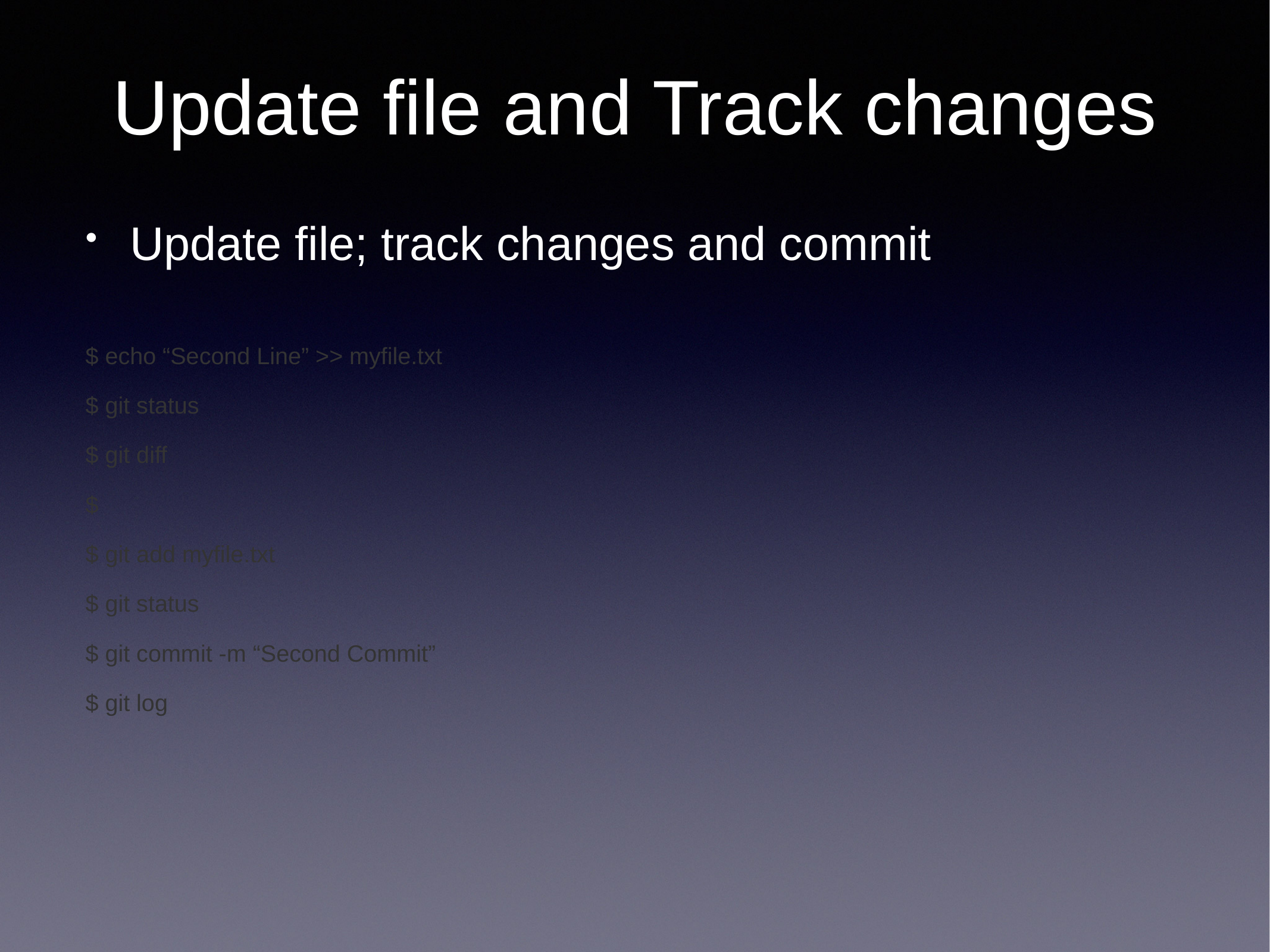

# Update file and Track changes
Update file; track changes and commit

$ echo “Second Line” >> myfile.txt
$ git status
$ git diff
$
$ git add myfile.txt
$ git status
$ git commit -m “Second Commit”
$ git log